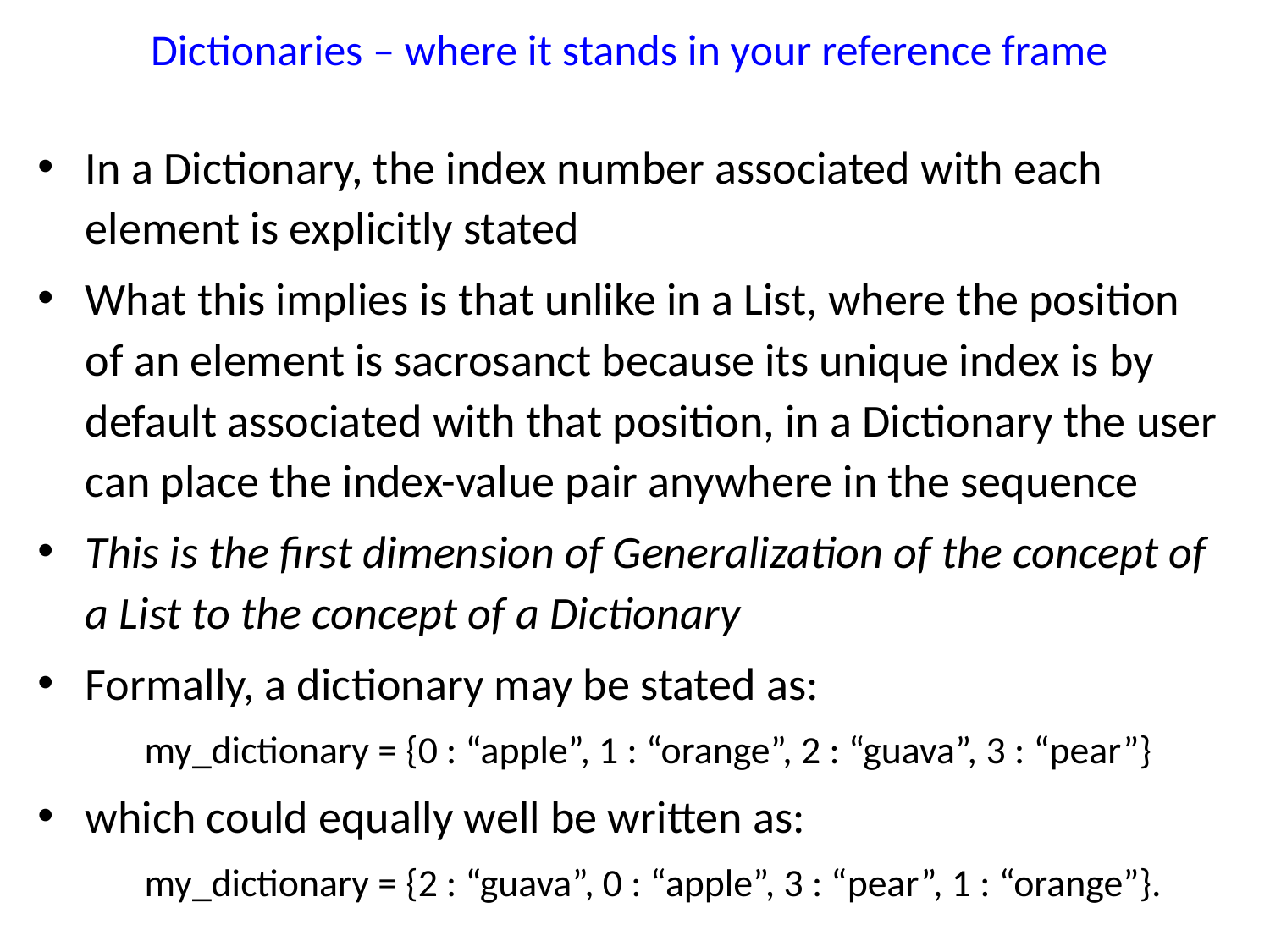

# Dictionaries – where it stands in your reference frame
In a Dictionary, the index number associated with each element is explicitly stated
What this implies is that unlike in a List, where the position of an element is sacrosanct because its unique index is by default associated with that position, in a Dictionary the user can place the index-value pair anywhere in the sequence
This is the first dimension of Generalization of the concept of a List to the concept of a Dictionary
Formally, a dictionary may be stated as:
     my_dictionary = {0 : “apple”, 1 : “orange”, 2 : “guava”, 3 : “pear”}
which could equally well be written as:
     my_dictionary = {2 : “guava”, 0 : “apple”, 3 : “pear”, 1 : “orange”}.